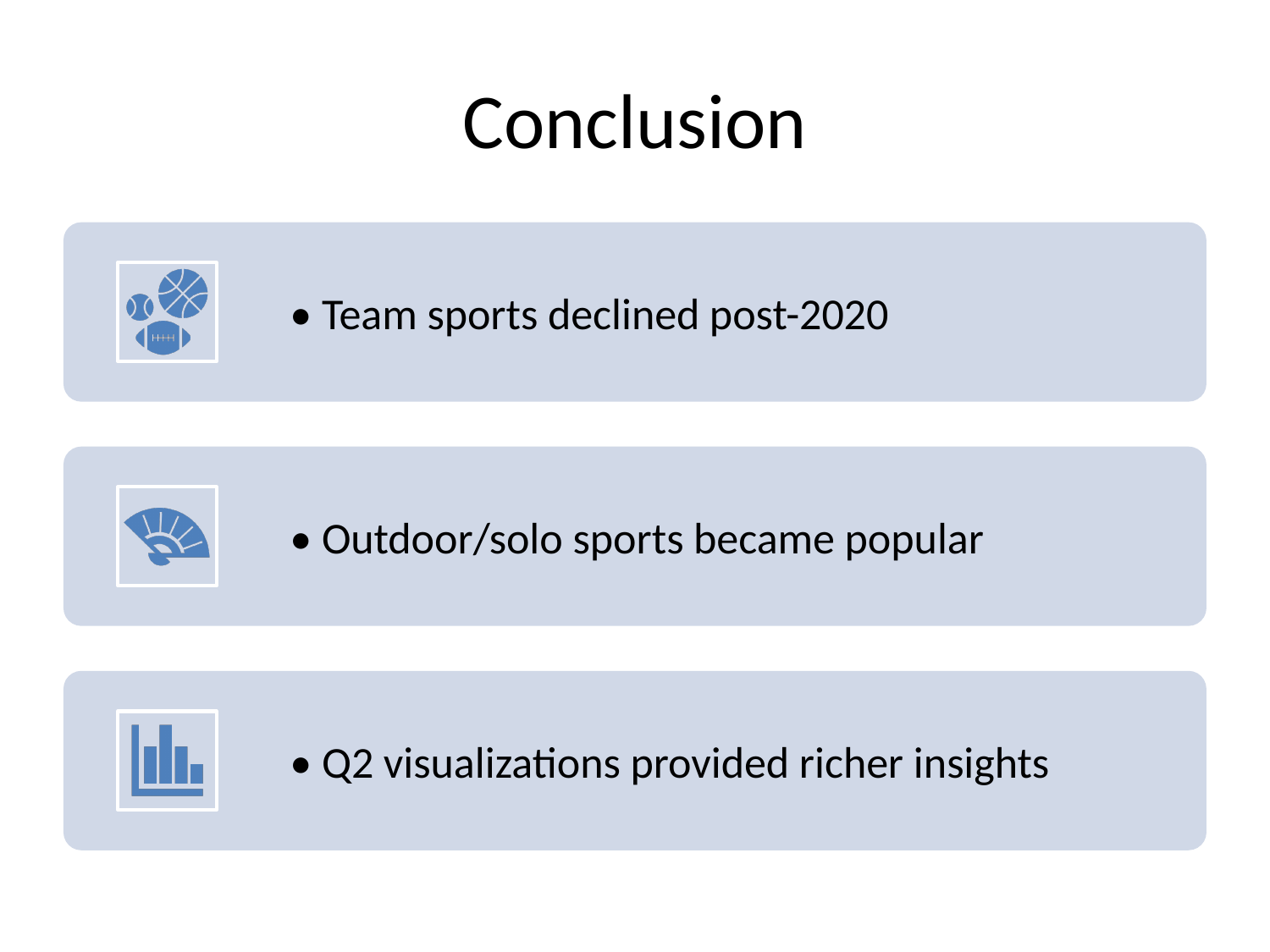

# Conclusion
• Team sports declined post-2020
• Outdoor/solo sports became popular
• Q2 visualizations provided richer insights